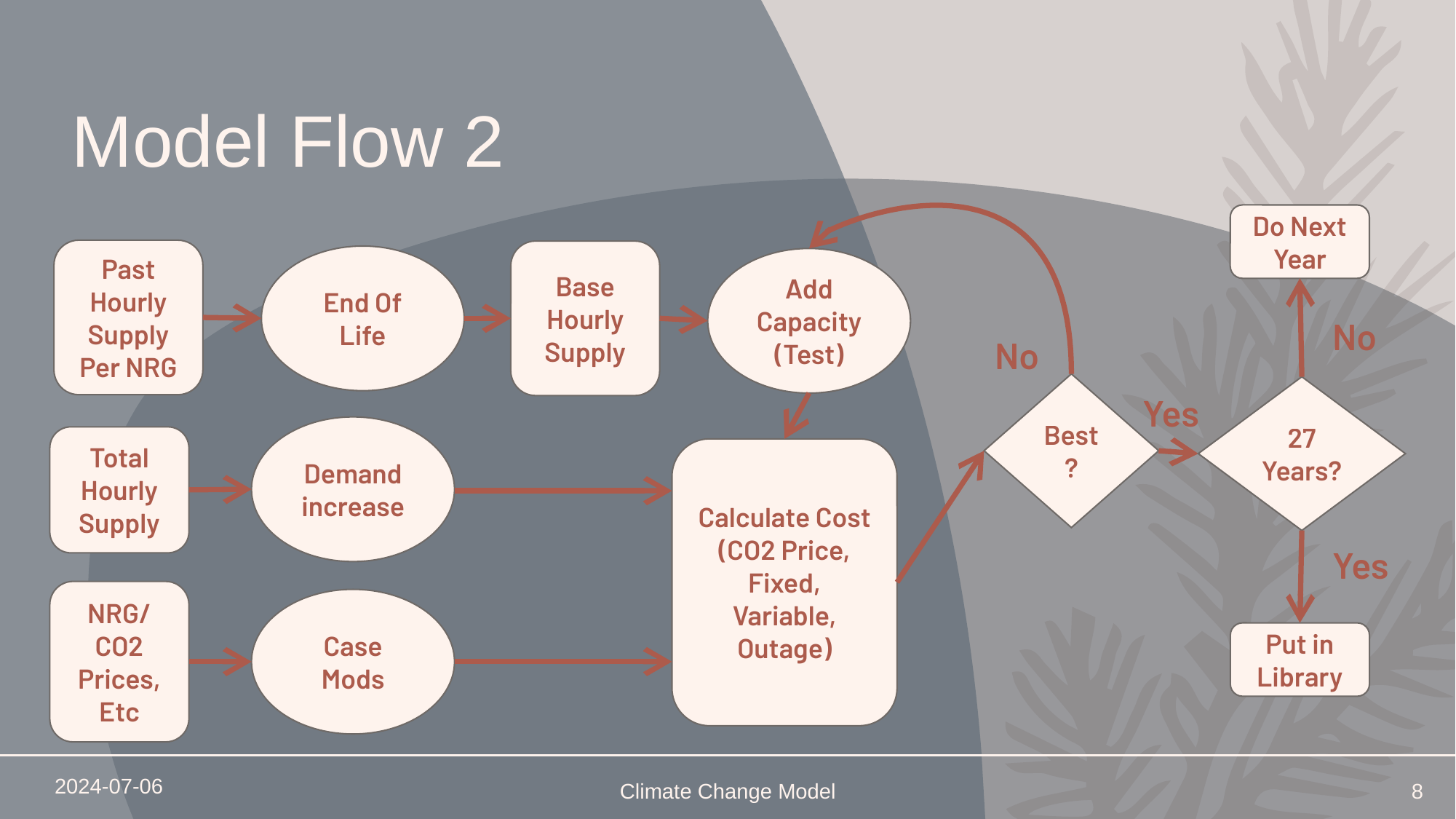

# Model Flow 2
Do Next Year
Past
Hourly Supply
Per NRG
Base Hourly
Supply
End Of Life
Add Capacity (Test)
No
No
Best?
27 Years?
Yes
Demand increase
Total Hourly Supply
Calculate Cost
(CO2 Price, Fixed, Variable, Outage)
Yes
NRG/ CO2 Prices, Etc
Case Mods
Put in Library
2024-07-06
Climate Change Model
8